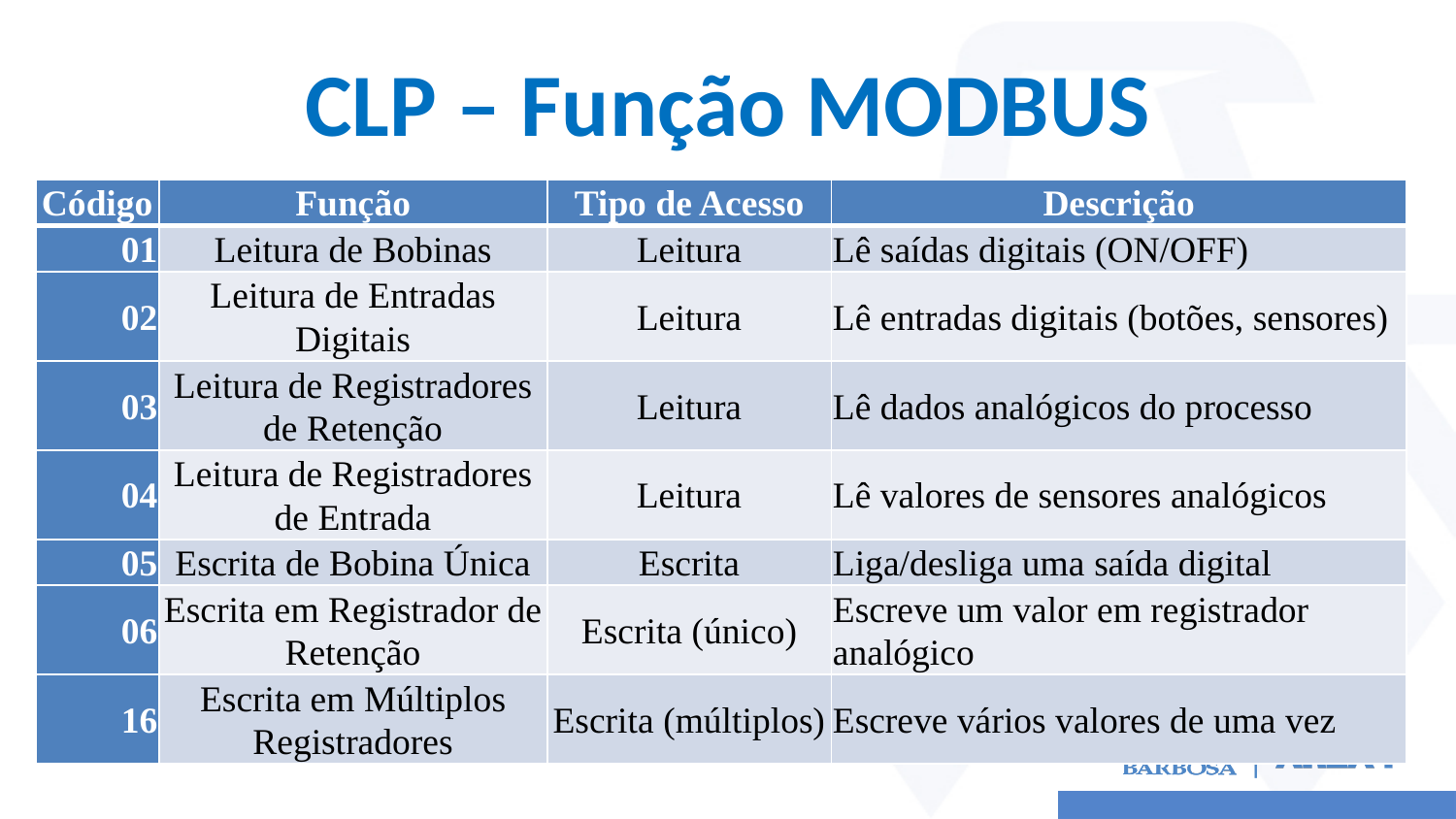

# CLP – Função MODBUS

| Código | Função | Tipo de Acesso | Descrição |
| --- | --- | --- | --- |
| 01 | Leitura de Bobinas | Leitura | Lê saídas digitais (ON/OFF) |
| 02 | Leitura de Entradas Digitais | Leitura | Lê entradas digitais (botões, sensores) |
| 03 | Leitura de Registradores de Retenção | Leitura | Lê dados analógicos do processo |
| 04 | Leitura de Registradores de Entrada | Leitura | Lê valores de sensores analógicos |
| 05 | Escrita de Bobina Única | Escrita | Liga/desliga uma saída digital |
| 06 | Escrita em Registrador de Retenção | Escrita (único) | Escreve um valor em registrador analógico |
| 16 | Escrita em Múltiplos Registradores | Escrita (múltiplos) | Escreve vários valores de uma vez |